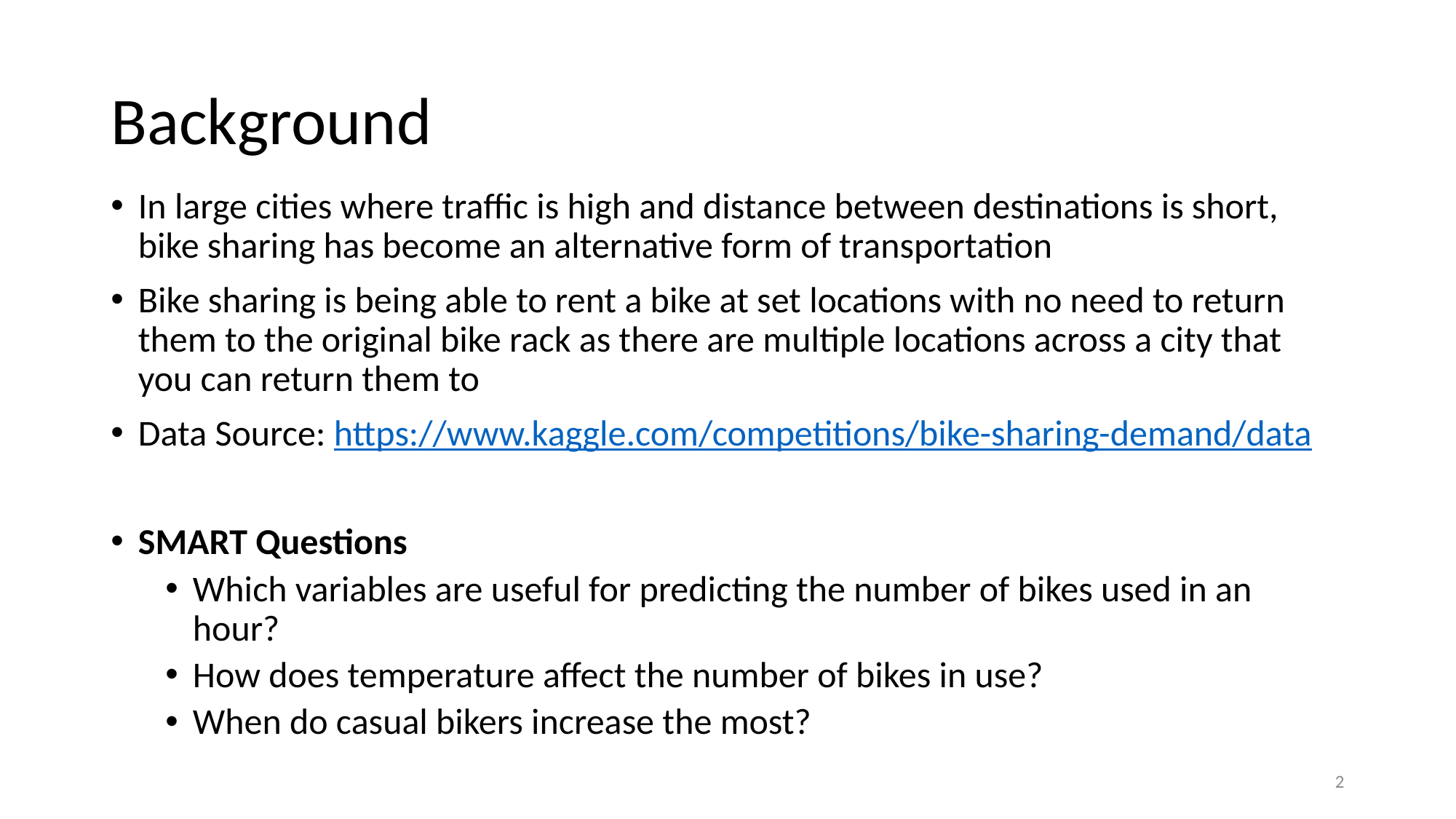

# Background
In large cities where traffic is high and distance between destinations is short, bike sharing has become an alternative form of transportation
Bike sharing is being able to rent a bike at set locations with no need to return them to the original bike rack as there are multiple locations across a city that you can return them to
Data Source: https://www.kaggle.com/competitions/bike-sharing-demand/data

SMART Questions
Which variables are useful for predicting the number of bikes used in an hour?
How does temperature affect the number of bikes in use?
When do casual bikers increase the most?
2